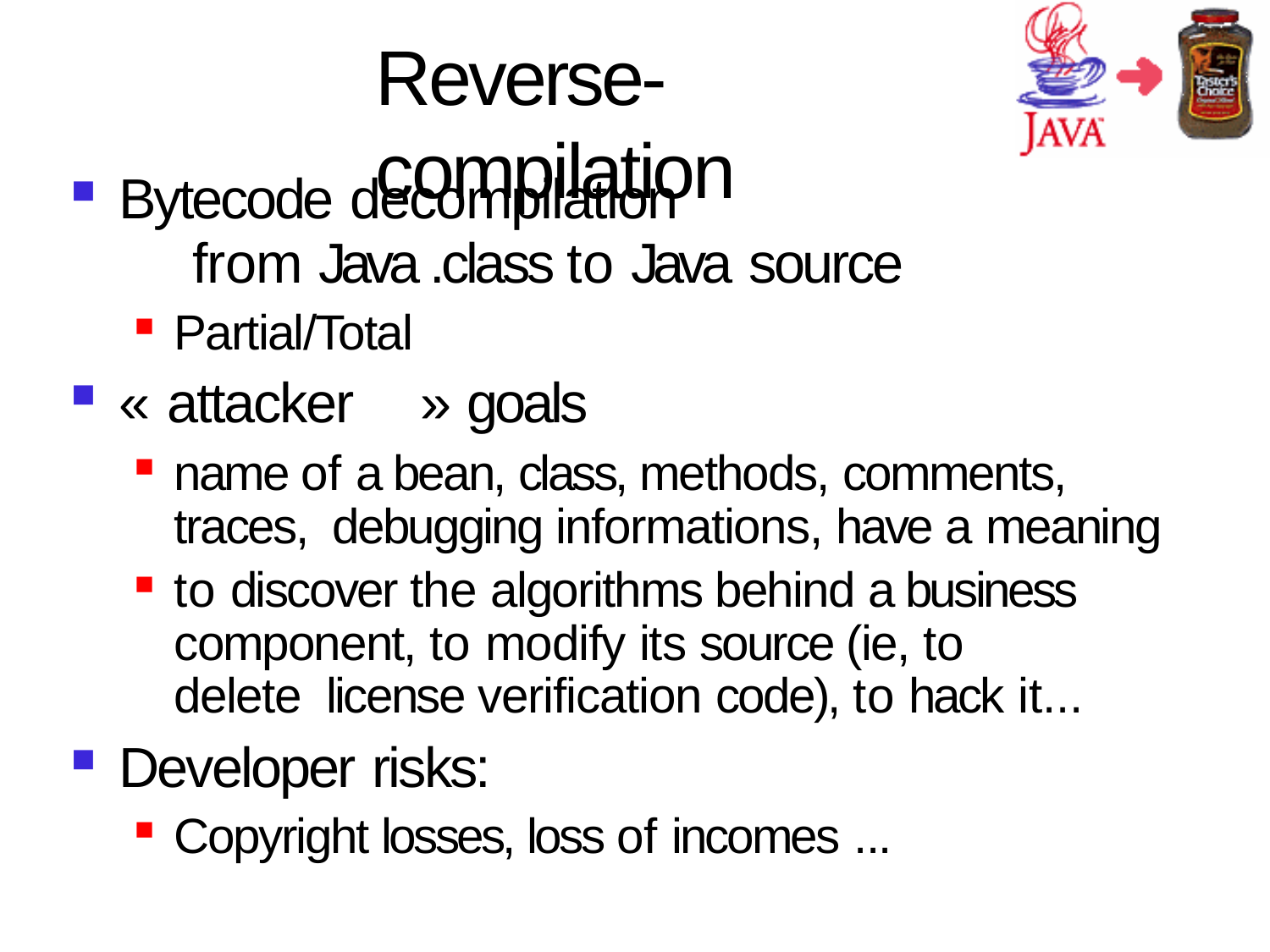

# Reverse-compilation
Bytecode decompilation
from Java .class to Java source
Partial/Total
« attacker	» goals
name of a bean, class, methods, comments, traces,  debugging informations, have a meaning
to discover the algorithms behind a business  component, to modify its source (ie, to delete  license verification code), to hack it...
Developer risks:
Copyright losses, loss of incomes ...